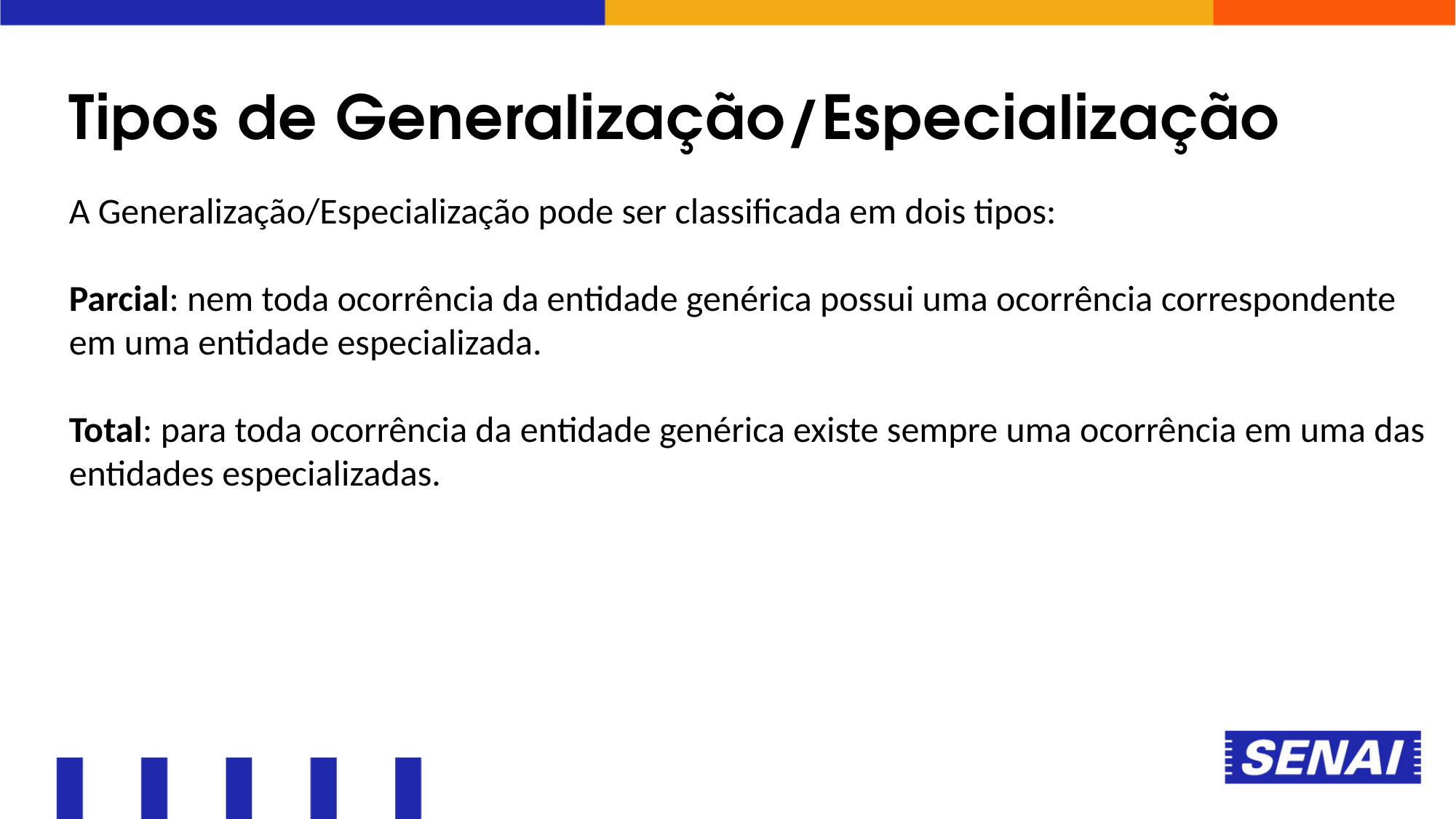

Tipos de Generalização/Especialização
A Generalização/Especialização pode ser classificada em dois tipos:

Parcial: nem toda ocorrência da entidade genérica possui uma ocorrência correspondente em uma entidade especializada.

Total: para toda ocorrência da entidade genérica existe sempre uma ocorrência em uma das entidades especializadas.